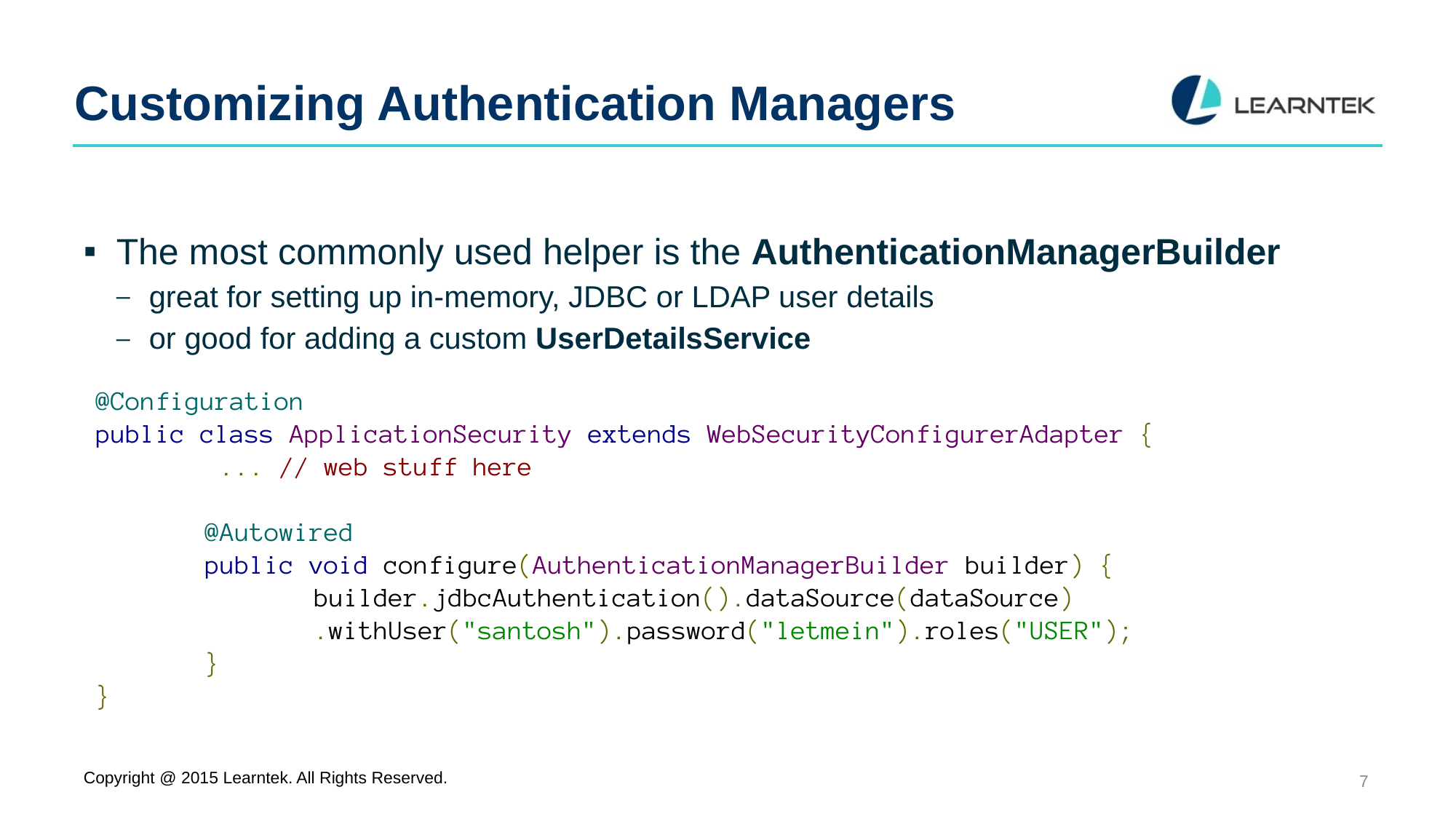

# Customizing Authentication Managers
The most commonly used helper is the AuthenticationManagerBuilder
great for setting up in-memory, JDBC or LDAP user details
or good for adding a custom UserDetailsService
@Configuration
public class ApplicationSecurity extends WebSecurityConfigurerAdapter {
	 ... // web stuff here

	@Autowired
	public void configure(AuthenticationManagerBuilder builder) {
 		builder.jdbcAuthentication().dataSource(dataSource)
		.withUser("santosh").password("letmein").roles("USER");
	}
}
Copyright @ 2015 Learntek. All Rights Reserved.
7